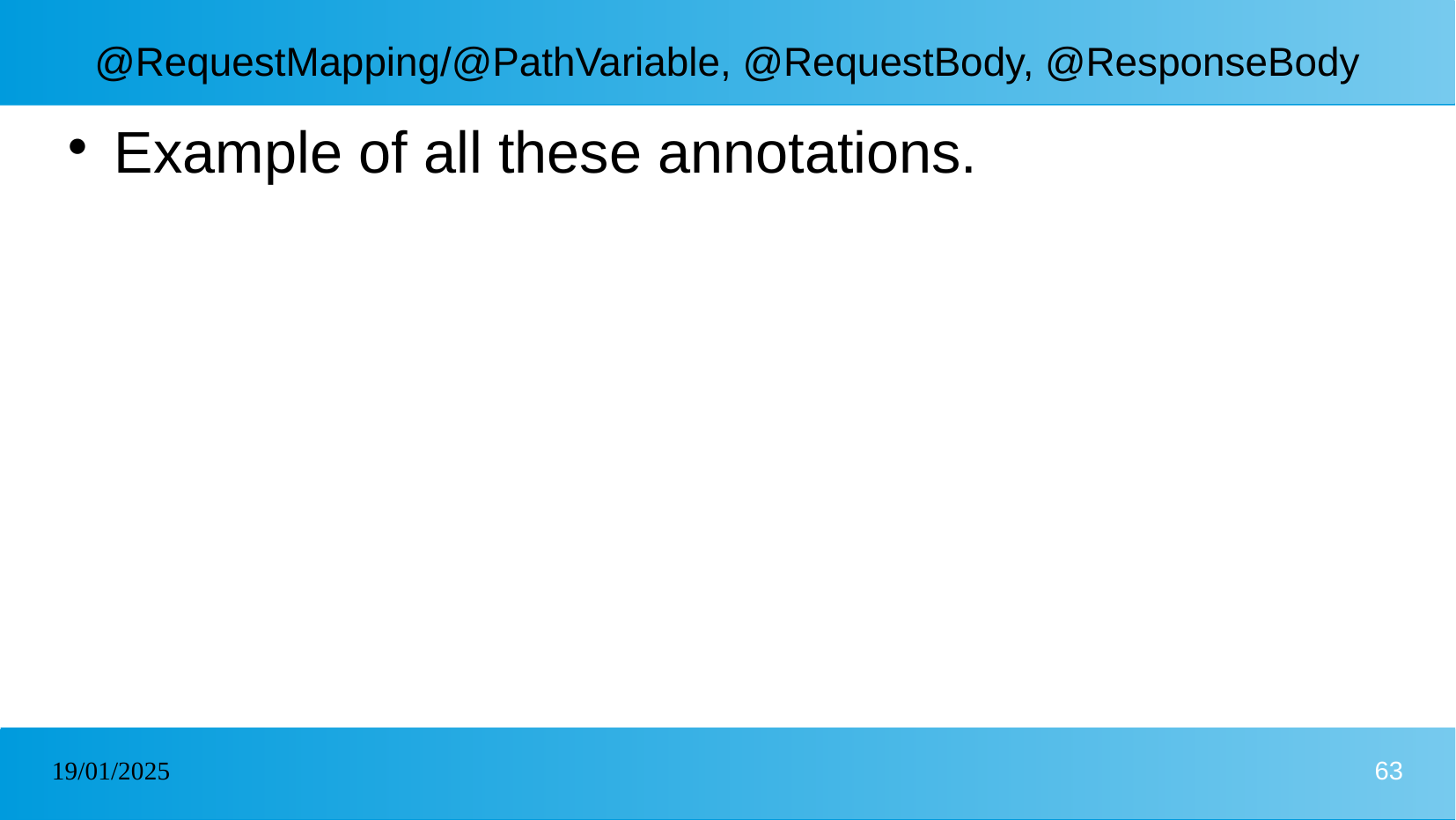

# @RequestMapping/@PathVariable, @RequestBody, @ResponseBody
Example of all these annotations.
19/01/2025
63